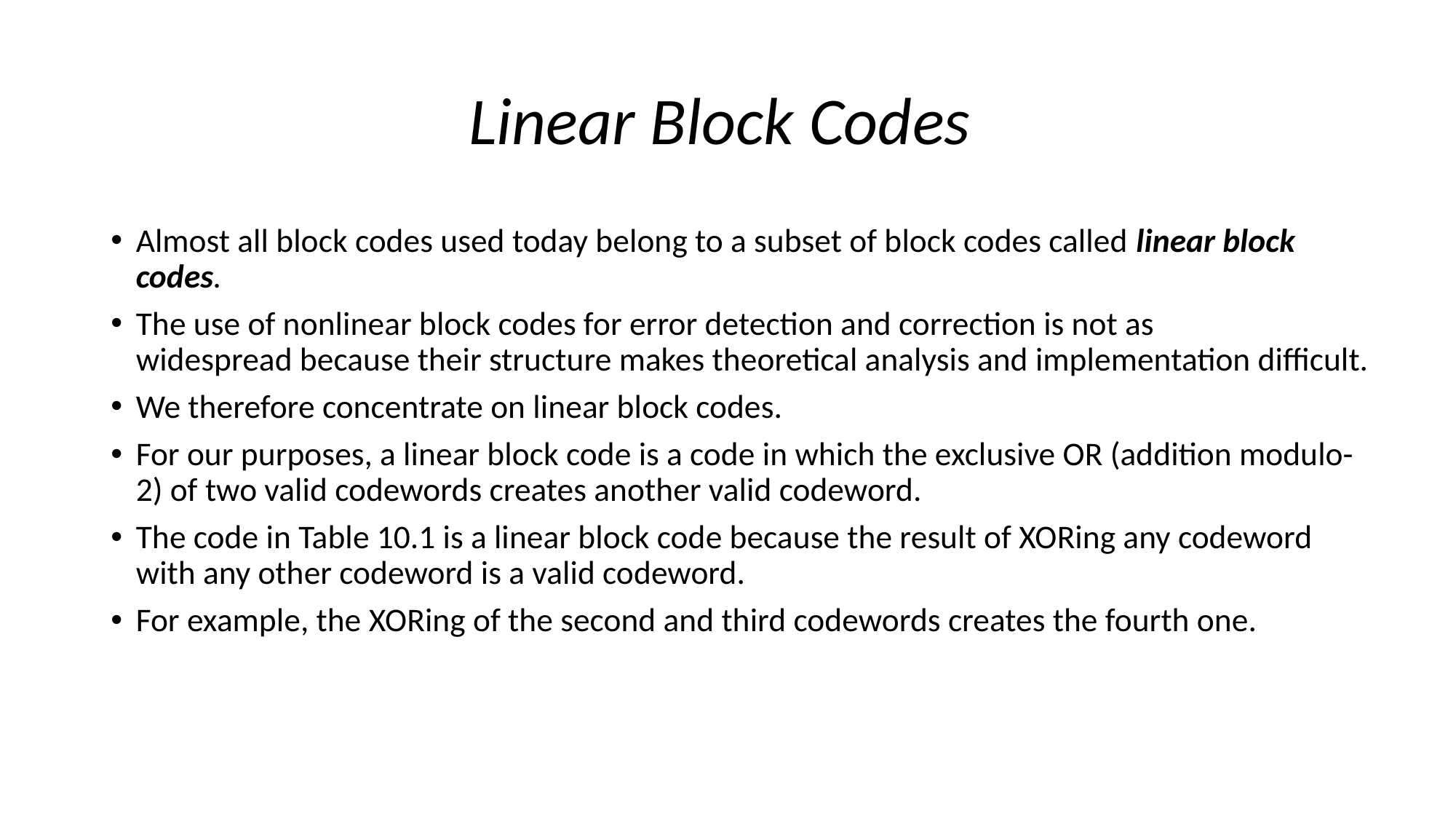

# Linear Block Codes
Almost all block codes used today belong to a subset of block codes called linear block codes.
The use of nonlinear block codes for error detection and correction is not as
widespread because their structure makes theoretical analysis and implementation difficult.
We therefore concentrate on linear block codes.
For our purposes, a linear block code is a code in which the exclusive OR (addition modulo-2) of two valid codewords creates another valid codeword.
The code in Table 10.1 is a linear block code because the result of XORing any codeword with any other codeword is a valid codeword.
For example, the XORing of the second and third codewords creates the fourth one.